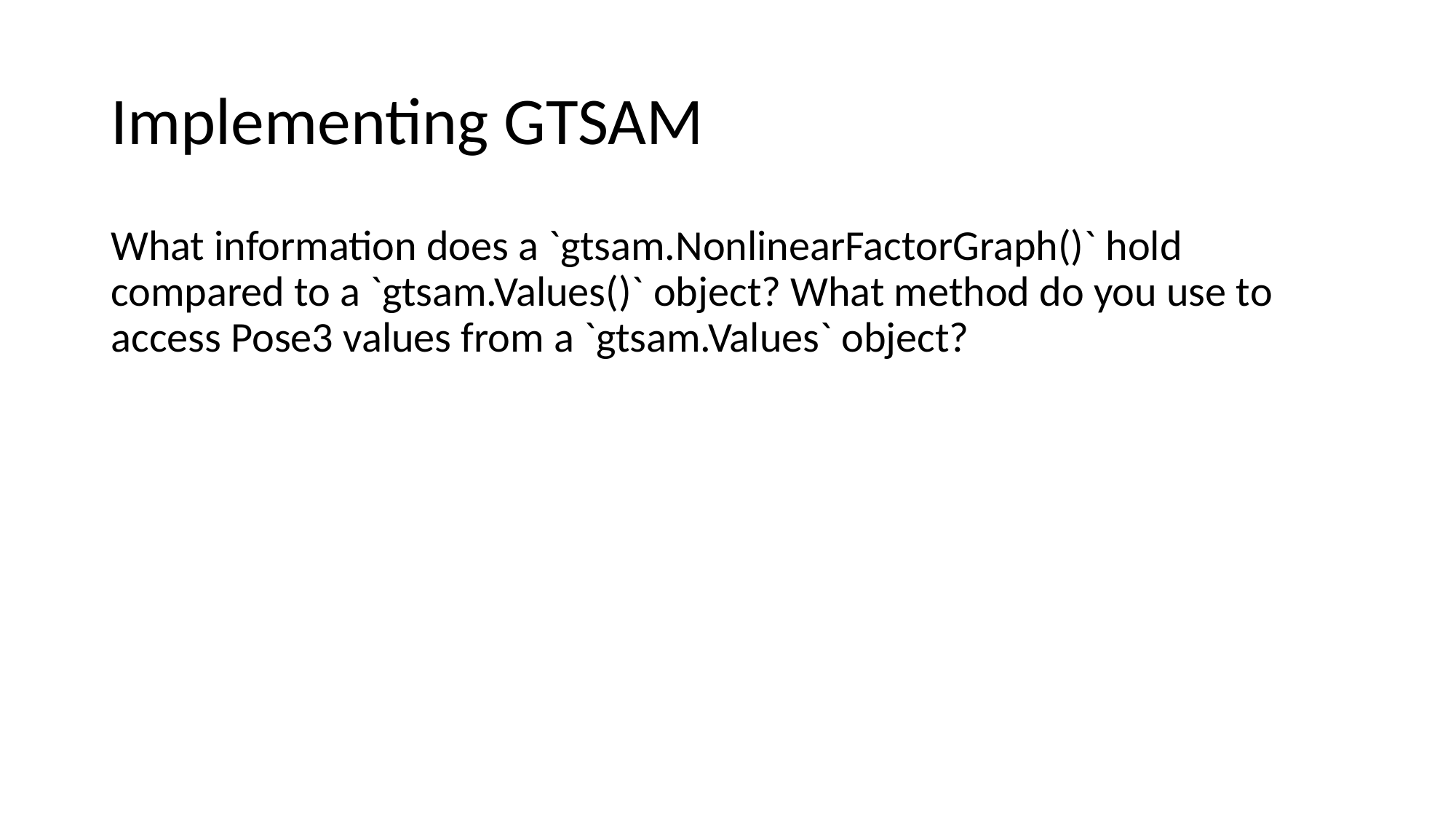

# Implementing GTSAM
What information does a `gtsam.NonlinearFactorGraph()` hold compared to a `gtsam.Values()` object? What method do you use to access Pose3 values from a `gtsam.Values` object?